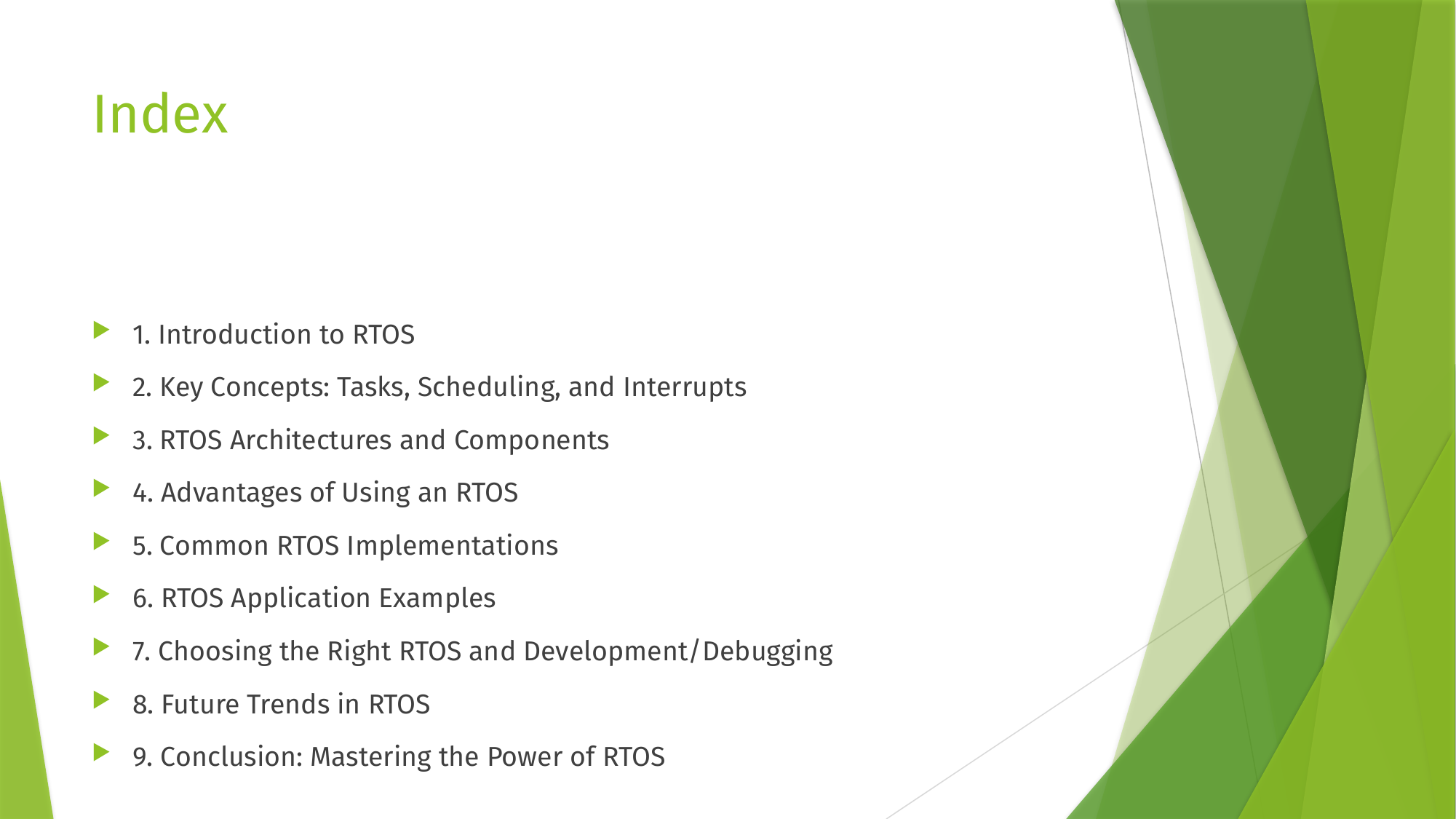

# Index

1. Introduction to RTOS
2. Key Concepts: Tasks, Scheduling, and Interrupts
3. RTOS Architectures and Components
4. Advantages of Using an RTOS
5. Common RTOS Implementations
6. RTOS Application Examples
7. Choosing the Right RTOS and Development/Debugging
8. Future Trends in RTOS
9. Conclusion: Mastering the Power of RTOS